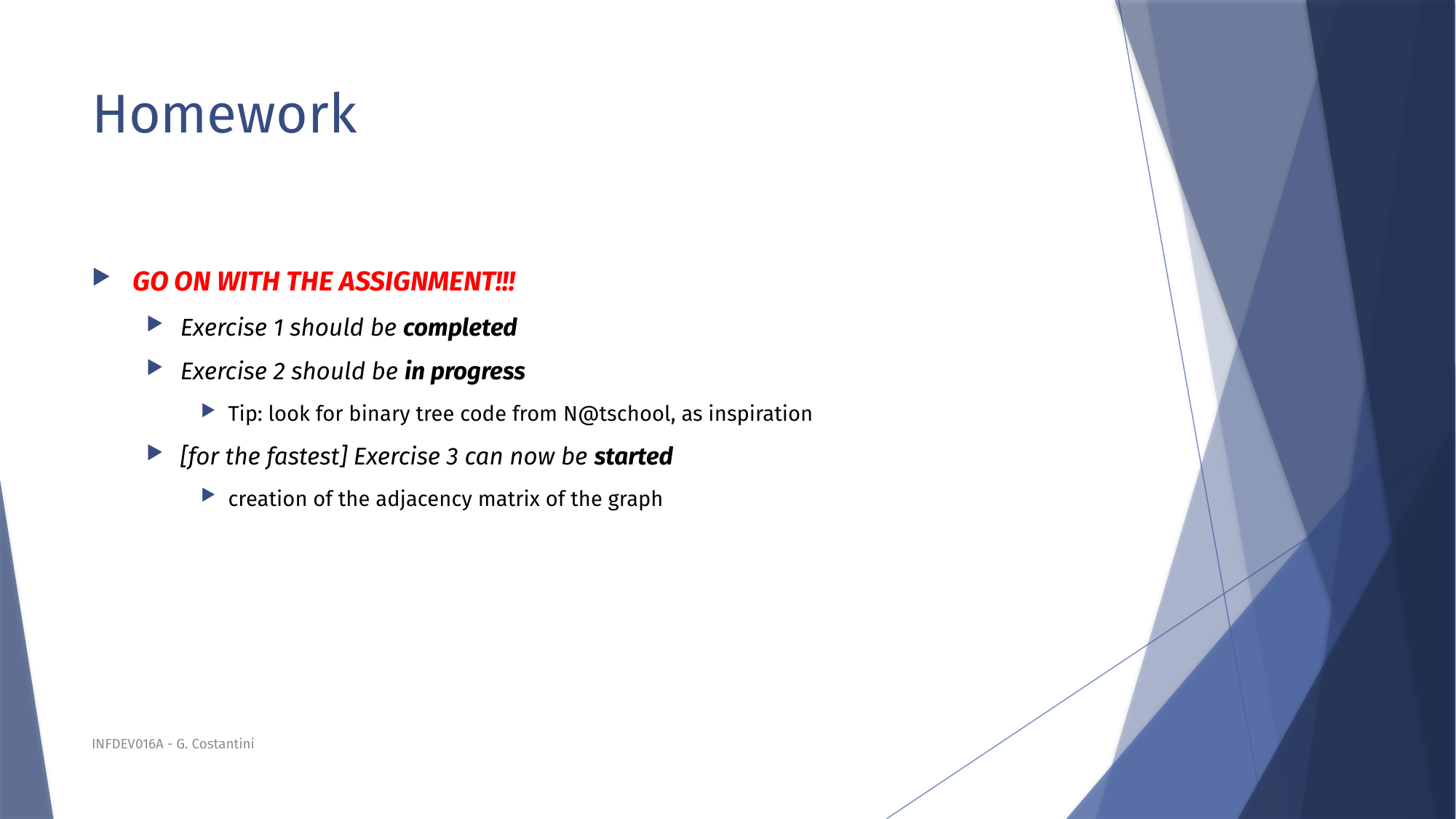

# Homework
GO ON WITH THE ASSIGNMENT!!!
Exercise 1 should be completed
Exercise 2 should be in progress
Tip: look for binary tree code from N@tschool, as inspiration
[for the fastest] Exercise 3 can now be started
creation of the adjacency matrix of the graph

INFDEV016A - G. Costantini